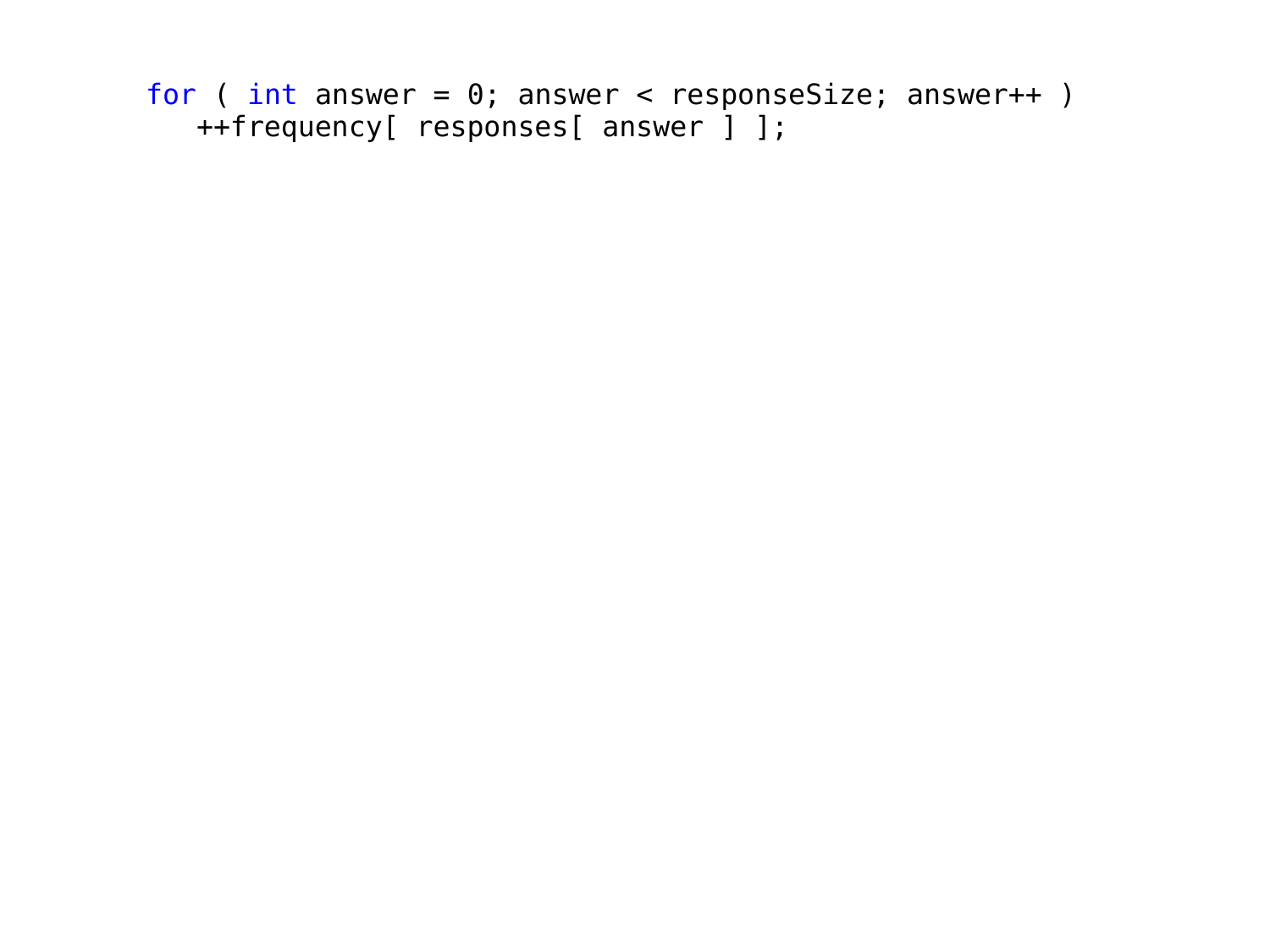

for ( int answer = 0; answer < responseSize; answer++ )
      ++frequency[ responses[ answer ] ];